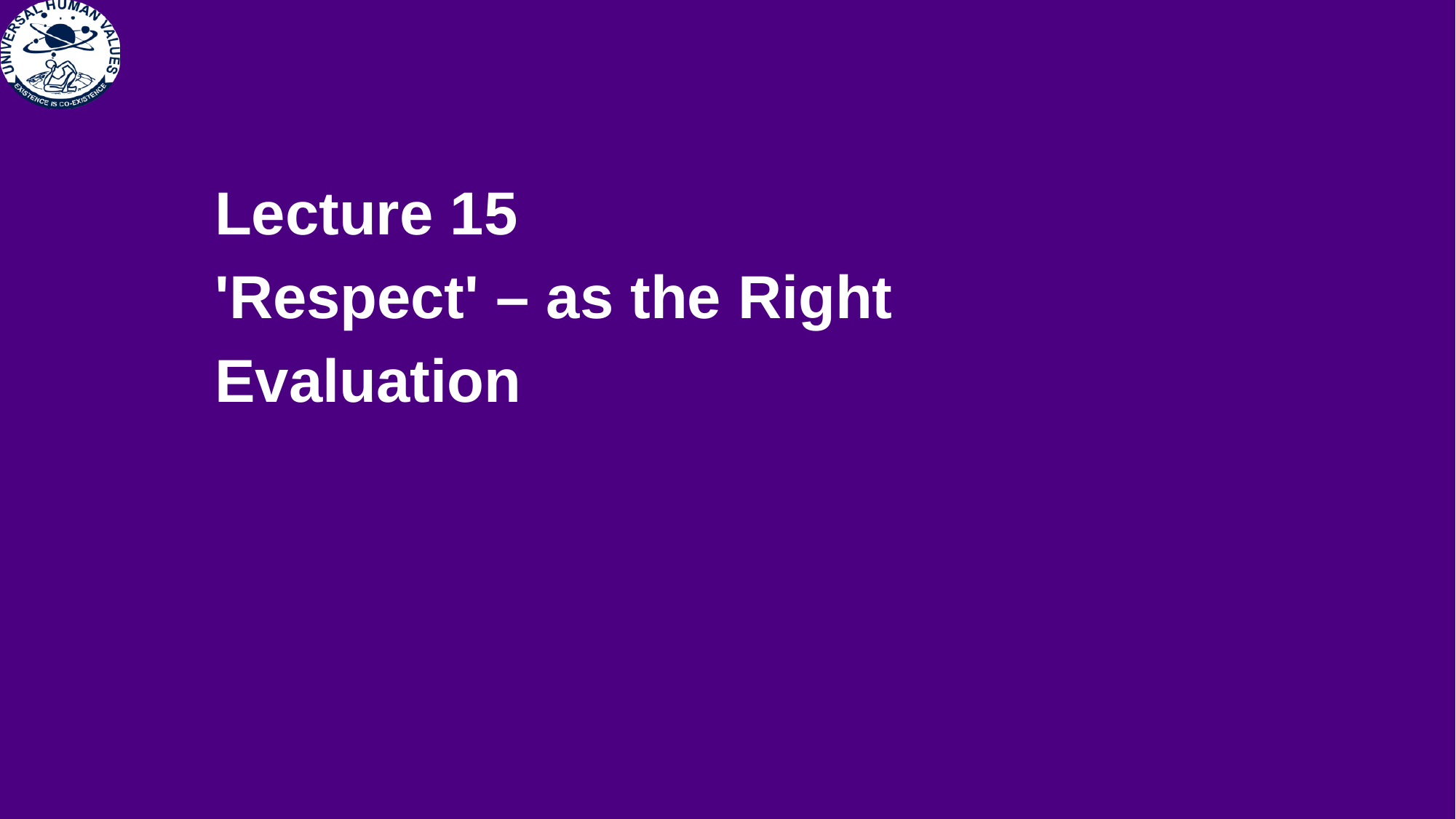

# Lecture 15 'Respect' – as the Right Evaluation